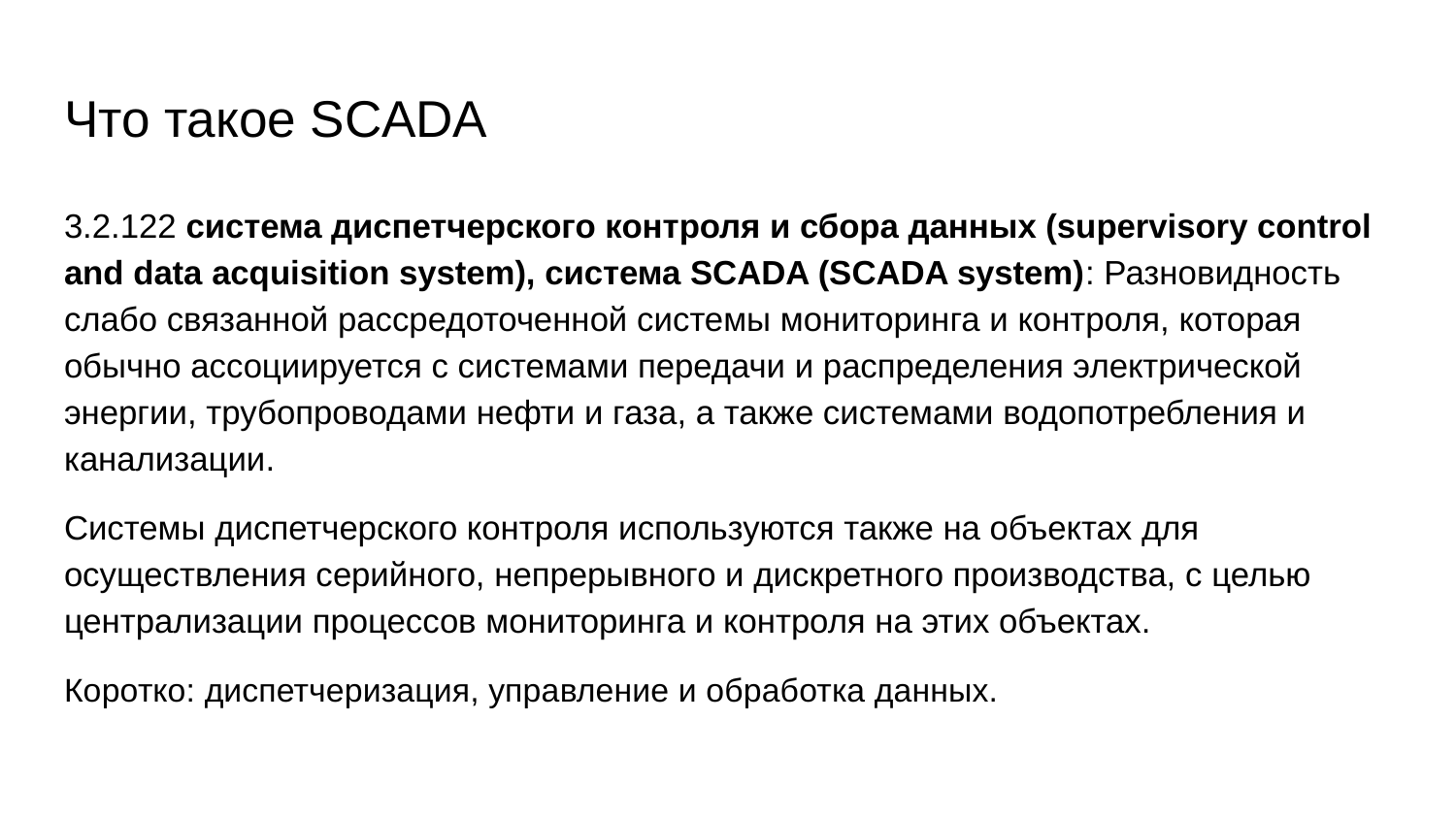

# Что такое SCADA
3.2.122 cистема диспетчерского контроля и сбора данных (supervisory control and data acquisition system), система SCADA (SCADA system): Разновидность слабо связанной рассредоточенной системы мониторинга и контроля, которая обычно ассоциируется с системами передачи и распределения электрической энергии, трубопроводами нефти и газа, а также системами водопотребления и канализации.
Системы диспетчерского контроля используются также на объектах для осуществления серийного, непрерывного и дискретного производства, с целью централизации процессов мониторинга и контроля на этих объектах.
Коротко: диспетчеризация, управление и обработка данных.